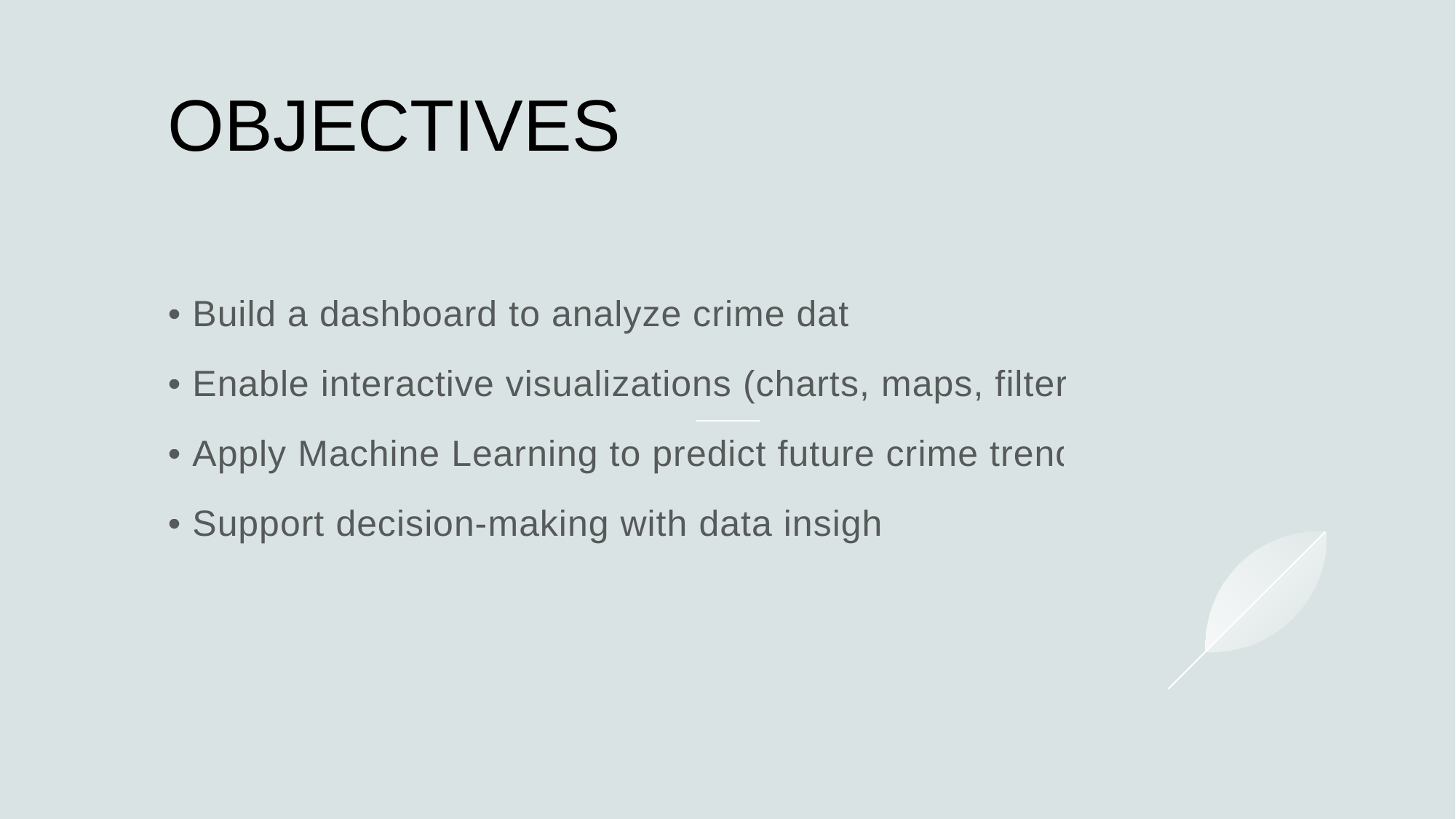

# OBJECTIVES
• Build a dashboard to analyze crime data.
• Enable interactive visualizations (charts, maps, filters).
• Apply Machine Learning to predict future crime trends.
• Support decision-making with data insights